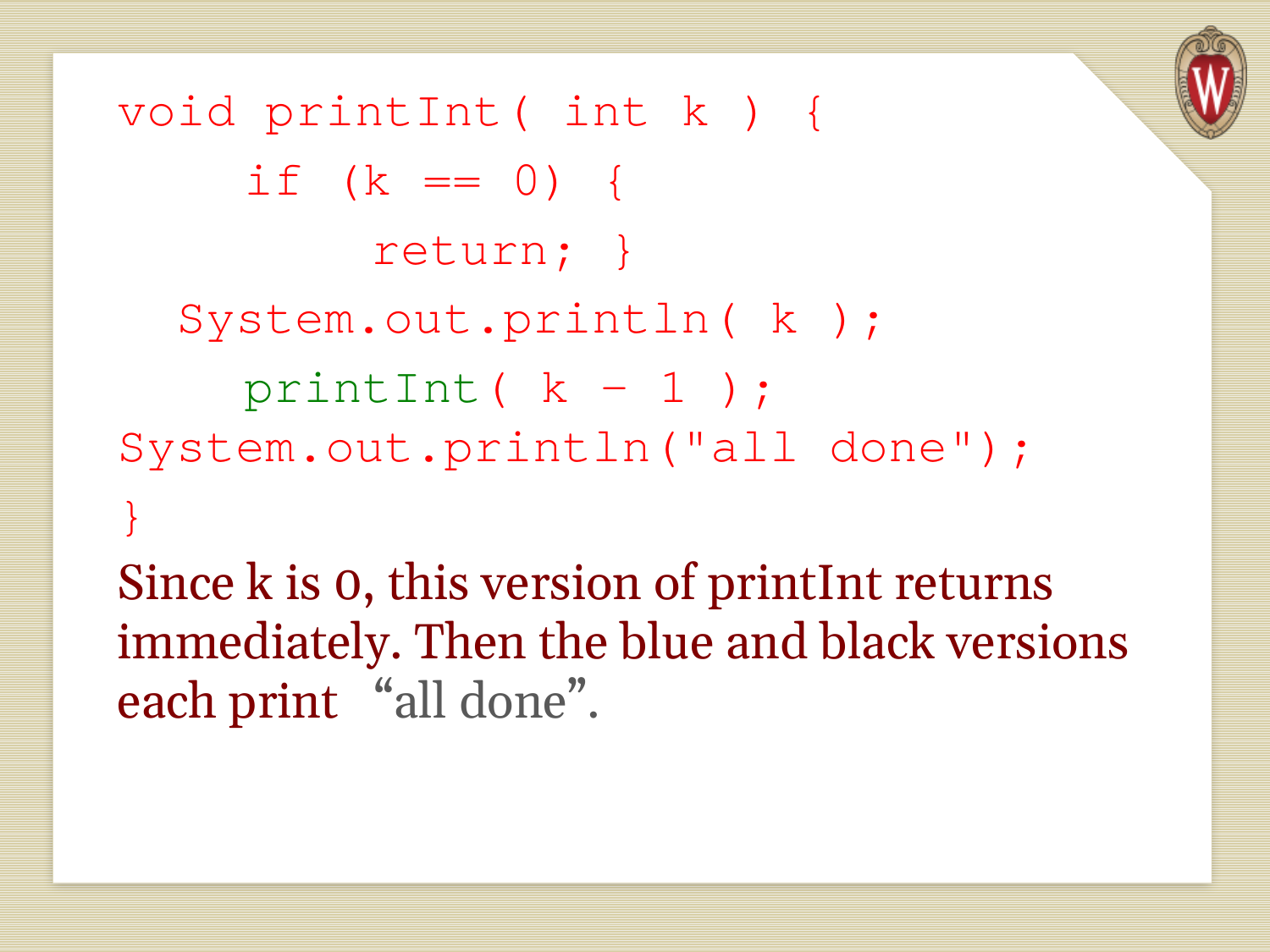

void printInt( int k ) {
	if (k == 0) {
		return; }
  System.out.println( k );
	printInt( k - 1 ); 	System.out.println("all done");
}
Since k is 0, this version of printInt returns immediately. Then the blue and black versions each print   “all done”.